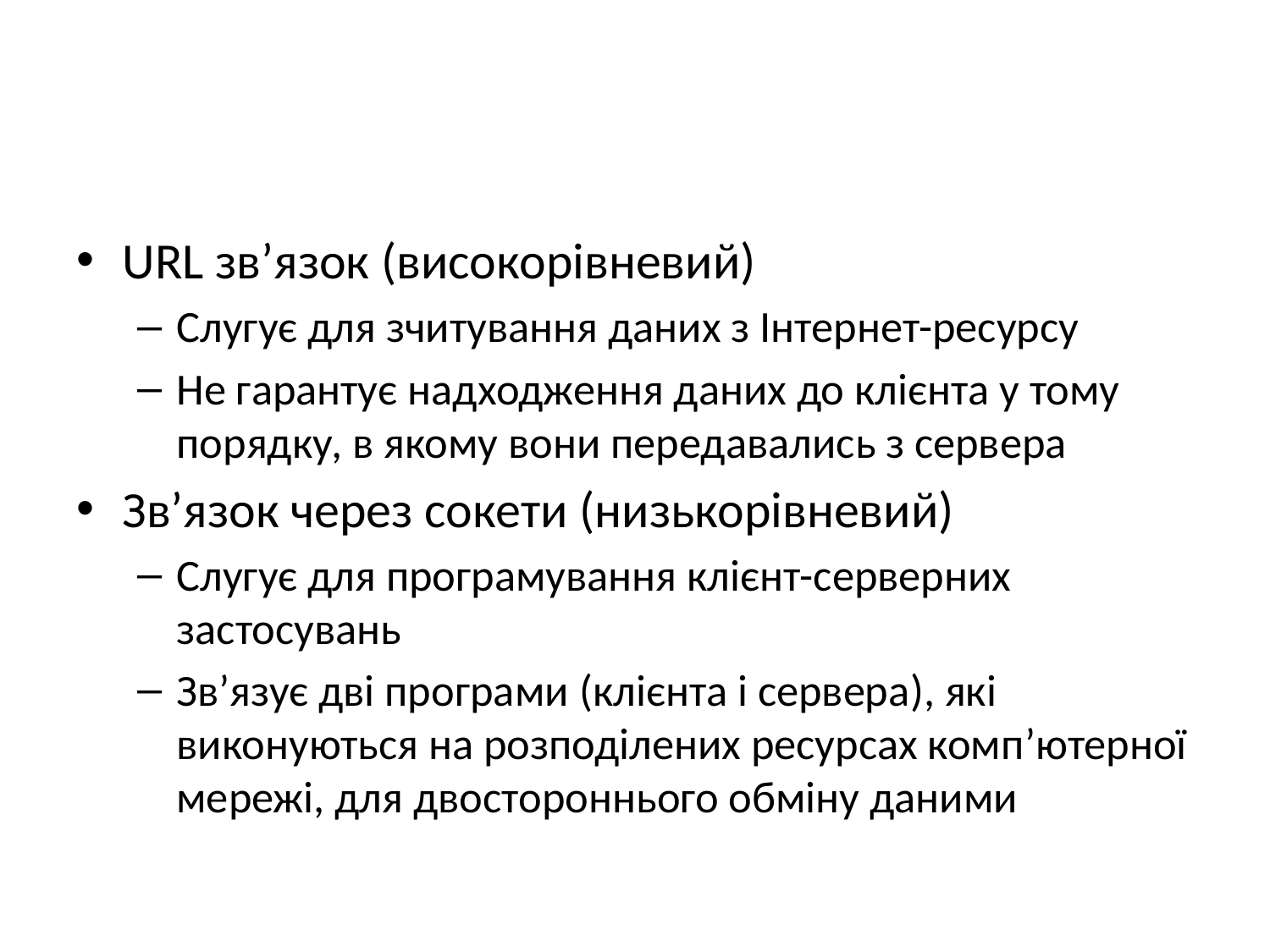

#
URL зв’язок (високорівневий)
Слугує для зчитування даних з Інтернет-ресурсу
Не гарантує надходження даних до клієнта у тому порядку, в якому вони передавались з сервера
Зв’язок через сокети (низькорівневий)
Слугує для програмування клієнт-серверних застосувань
Зв’язує дві програми (клієнта і сервера), які виконуються на розподілених ресурсах комп’ютерної мережі, для двостороннього обміну даними